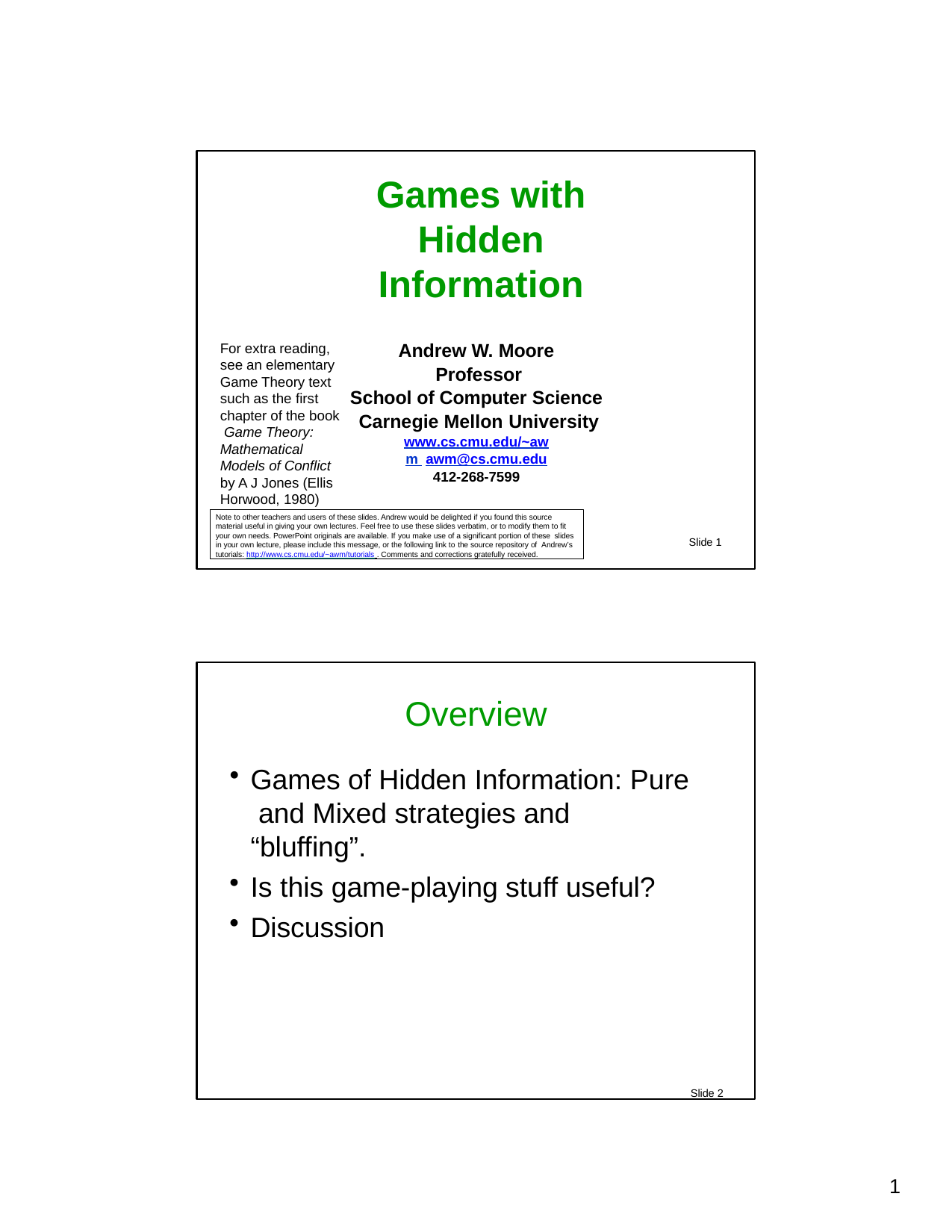

# Games with  Hidden  Information
Andrew W. Moore  Professor
School of Computer Science  Carnegie Mellon University
www.cs.cmu.edu/~awm  awm@cs.cmu.edu
412-268-7599
For extra reading,  see an elementary  Game Theory text  such as the first  chapter of the book  Game Theory:  Mathematical  Models of Conflict  by A J Jones (Ellis  Horwood, 1980)
Note to other teachers and users of these slides. Andrew would be delighted if you found this source  material useful in giving your own lectures. Feel free to use these slides verbatim, or to modify them to fit  your own needs. PowerPoint originals are available. If you make use of a significant portion of these  slides in your own lecture, please include this message, or the following link to the source repository of  Andrew’s tutorials: http://www.cs.cmu.edu/~awm/tutorials . Comments and corrections gratefully received.
Slide 1
Overview
Games of Hidden Information: Pure  and Mixed strategies and “bluffing”.
Is this game-playing stuff useful?
Discussion

Slide 2
1